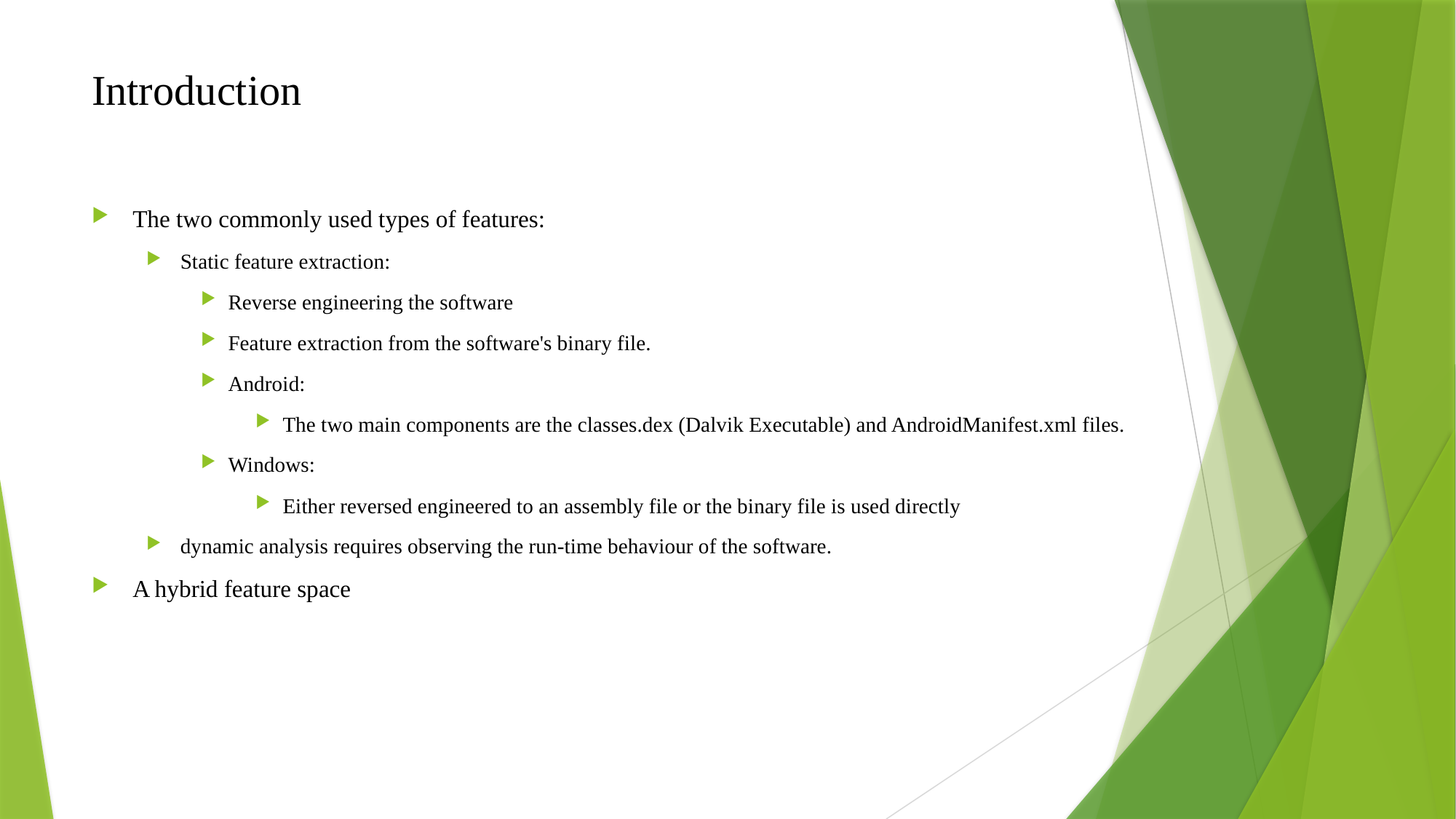

# Introduction
The two commonly used types of features:
Static feature extraction:
Reverse engineering the software
Feature extraction from the software's binary file.
Android:
The two main components are the classes.dex (Dalvik Executable) and AndroidManifest.xml files.
Windows:
Either reversed engineered to an assembly file or the binary file is used directly
dynamic analysis requires observing the run-time behaviour of the software.
A hybrid feature space